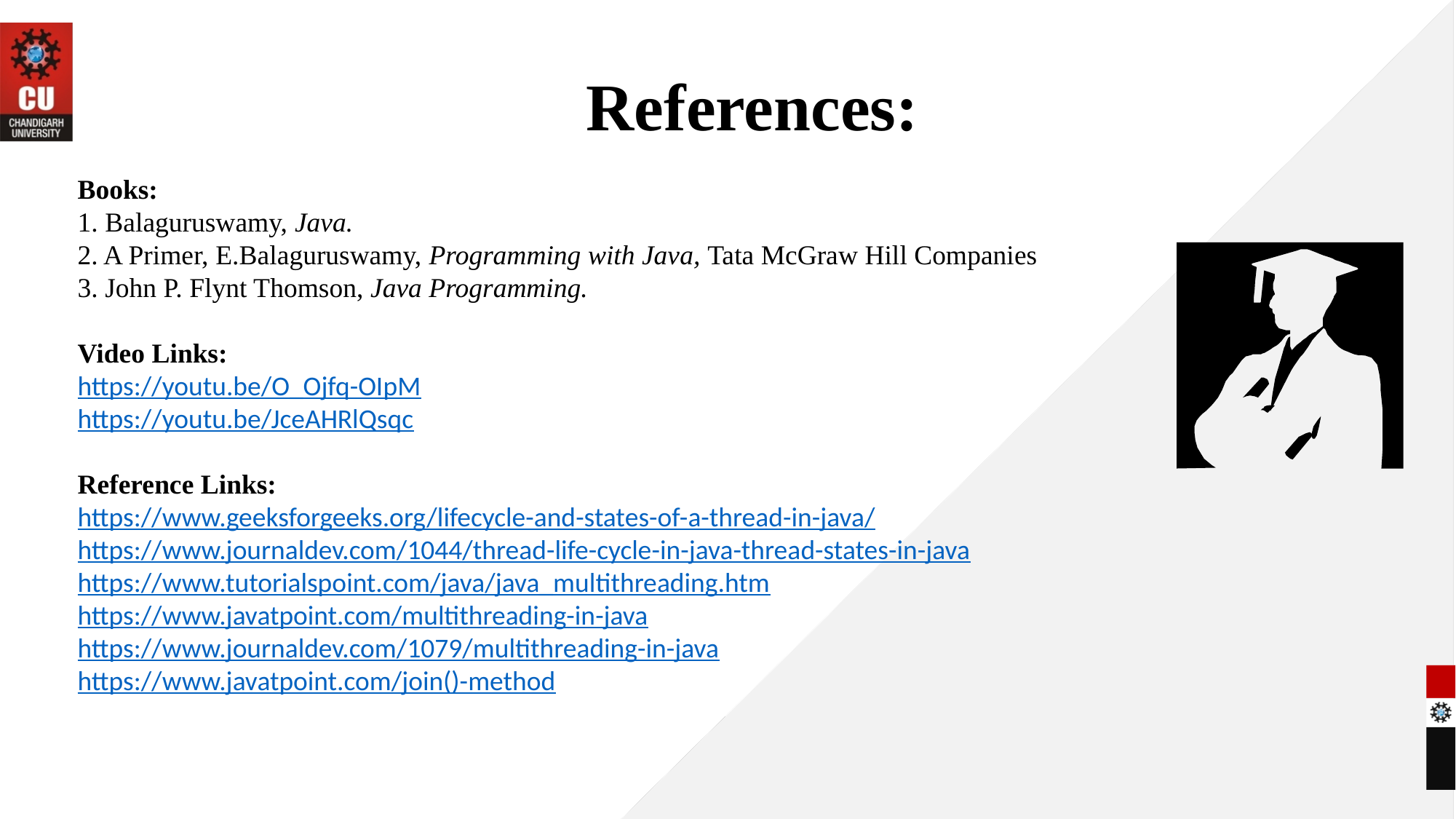

# References:
Books:
1. Balaguruswamy, Java.
2. A Primer, E.Balaguruswamy, Programming with Java, Tata McGraw Hill Companies
3. John P. Flynt Thomson, Java Programming.

Video Links:
https://youtu.be/O_Ojfq-OIpM
https://youtu.be/JceAHRlQsqc

Reference Links:
https://www.geeksforgeeks.org/lifecycle-and-states-of-a-thread-in-java/
https://www.journaldev.com/1044/thread-life-cycle-in-java-thread-states-in-java
https://www.tutorialspoint.com/java/java_multithreading.htm
https://www.javatpoint.com/multithreading-in-java
https://www.journaldev.com/1079/multithreading-in-java
https://www.javatpoint.com/join()-method